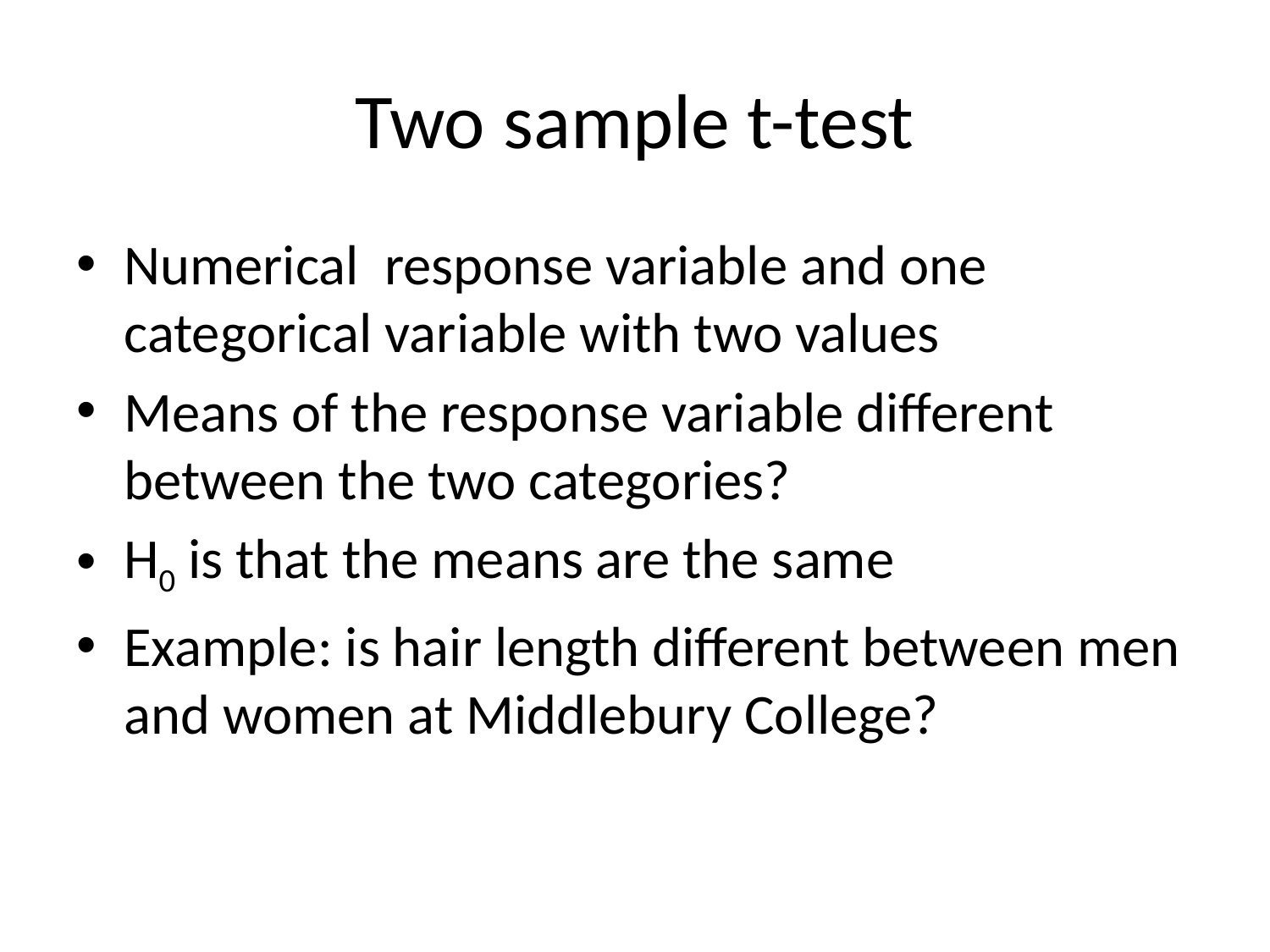

# Two sample t-test
Numerical  response variable and one categorical variable with two values
Means of the response variable different between the two categories?
H0 is that the means are the same
Example: is hair length different between men and women at Middlebury College?